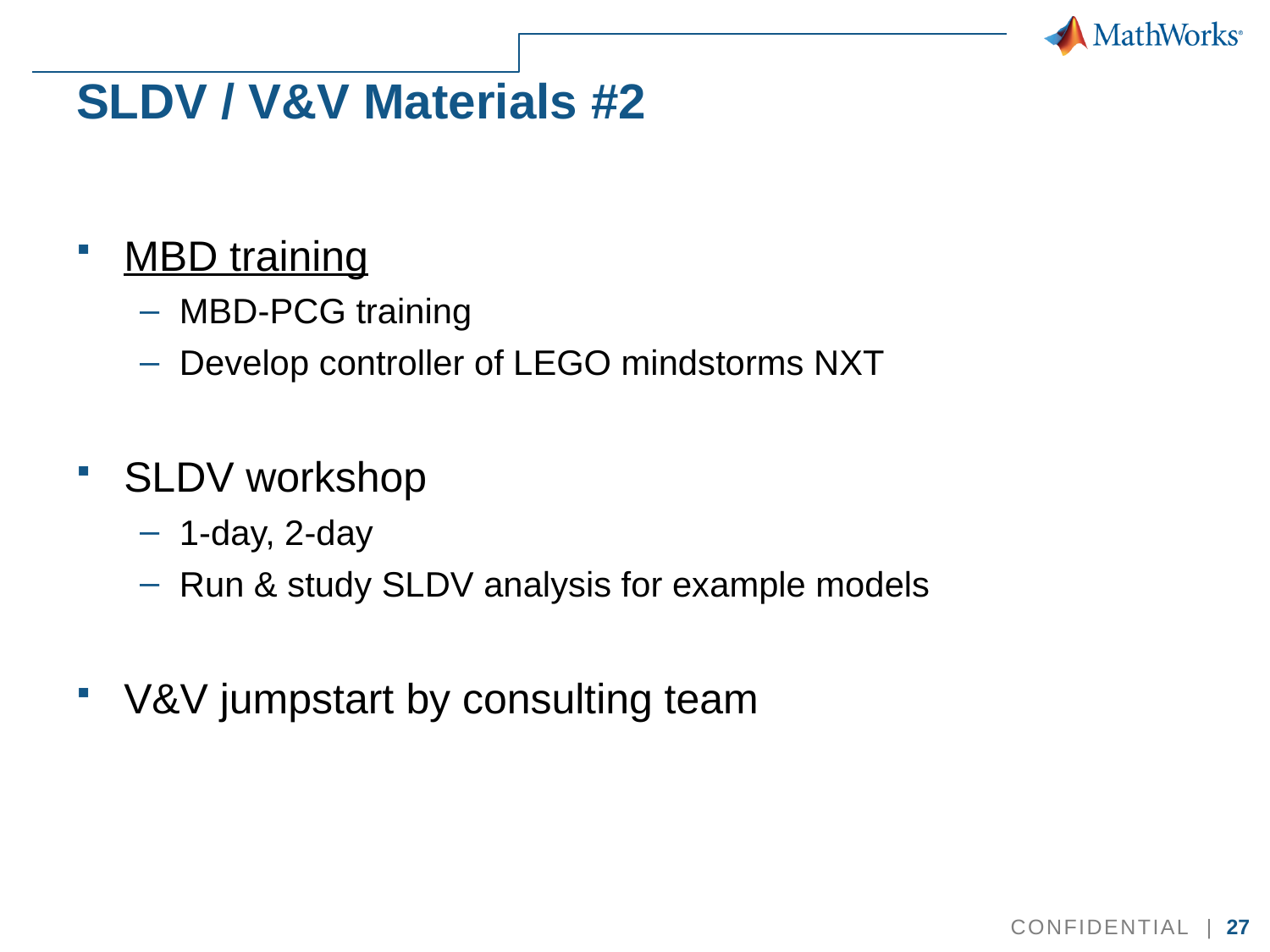

# SLDV / V&V Materials #2
MBD training
MBD-PCG training
Develop controller of LEGO mindstorms NXT

SLDV workshop
1-day, 2-day
Run & study SLDV analysis for example models

V&V jumpstart by consulting team